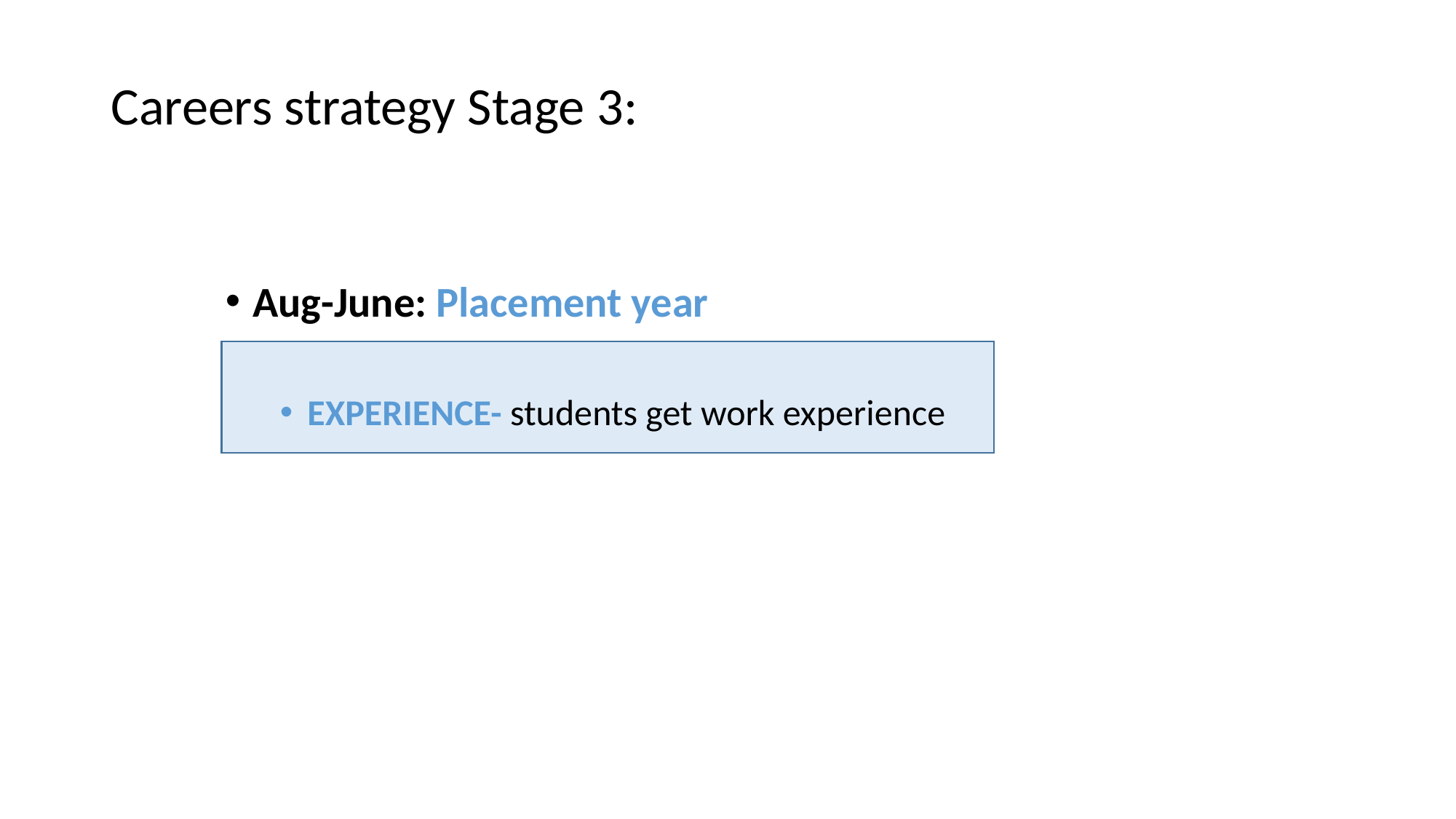

# Careers strategy Stage 3:
Aug-June: Placement year

EXPERIENCE- students get work experience